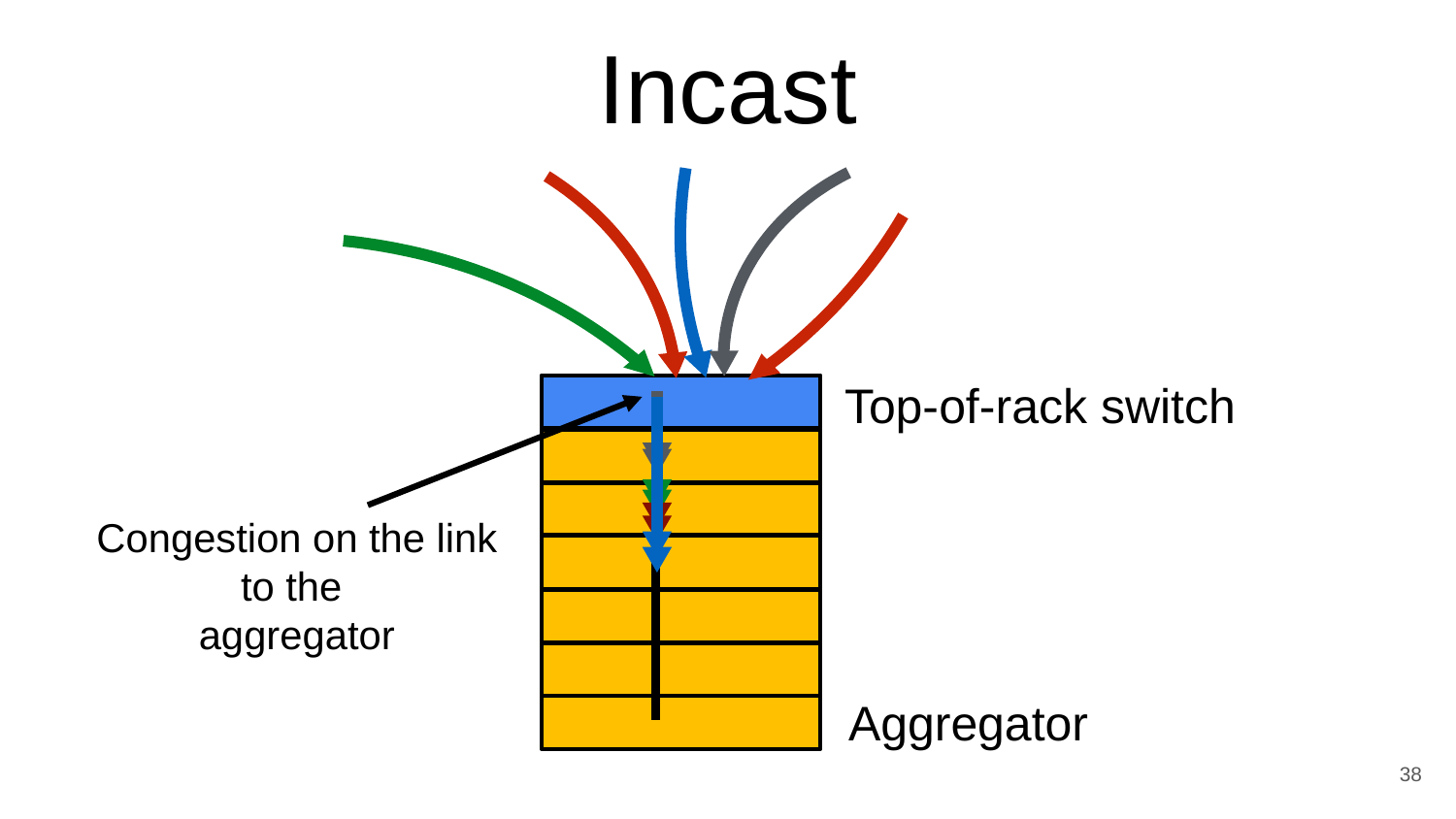

# Incast

Top-of-rack switch

Congestion on the link to the
aggregator

Aggregator

38